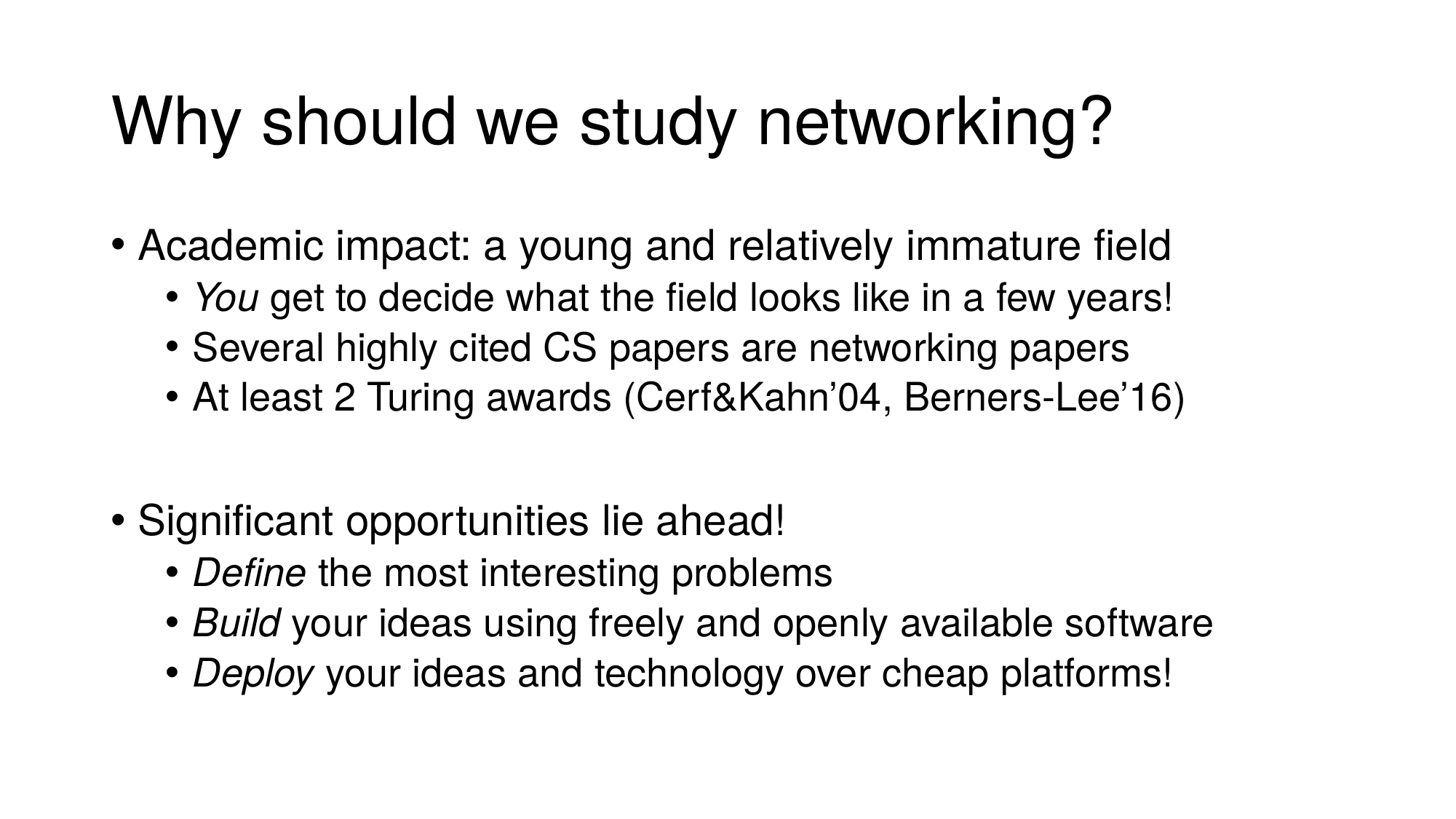

# Why should we study networking?
Academic impact: a young and relatively immature field
You get to decide what the field looks like in a few years!
Several highly cited CS papers are networking papers
At least 2 Turing awards (Cerf&Kahn’04, Berners-Lee’16)

Significant opportunities lie ahead!
Define the most interesting problems
Build your ideas using freely and openly available software
Deploy your ideas and technology over cheap platforms!